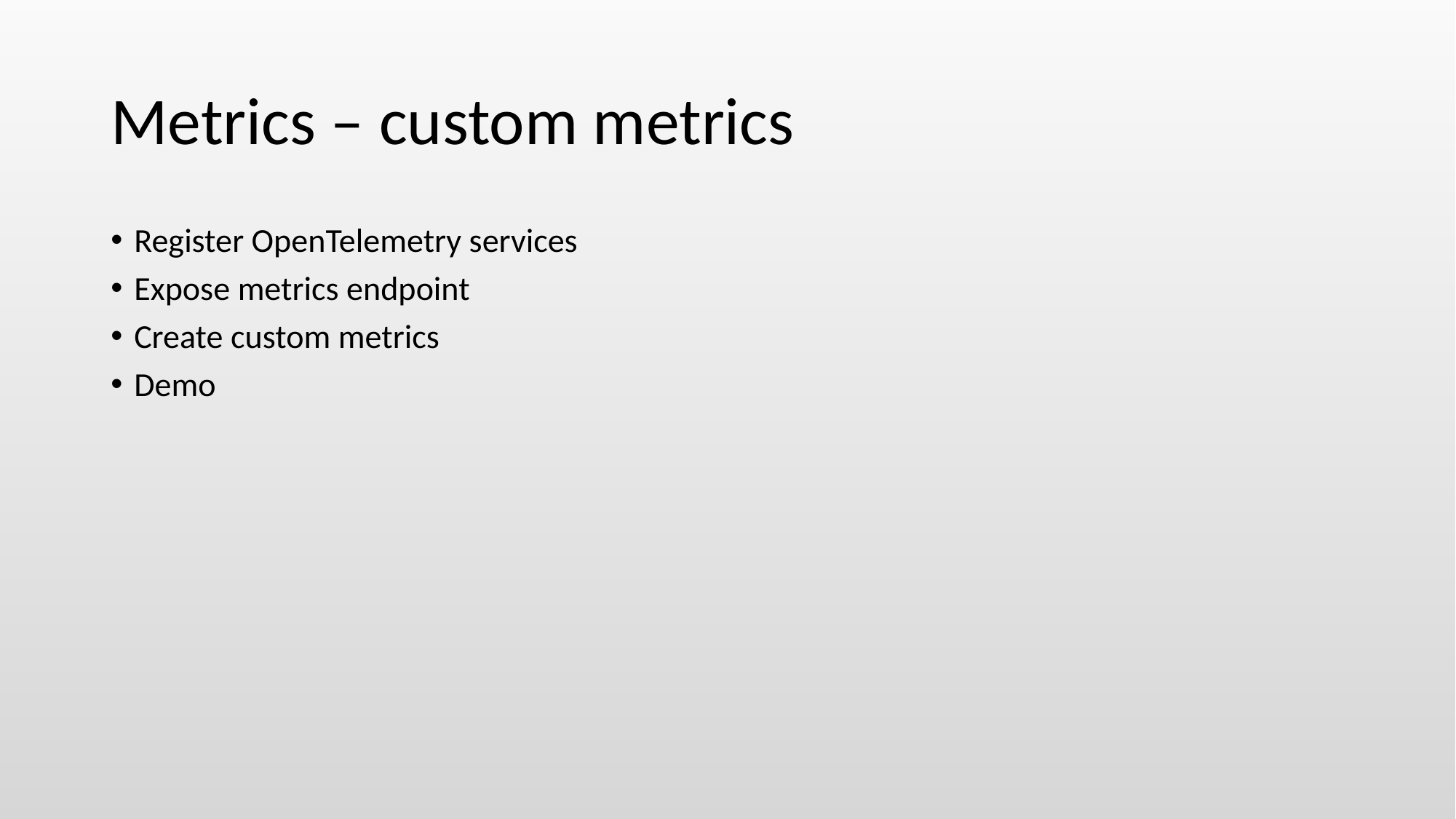

# Metrics – custom metrics
Register OpenTelemetry services
Expose metrics endpoint
Create custom metrics
Demo